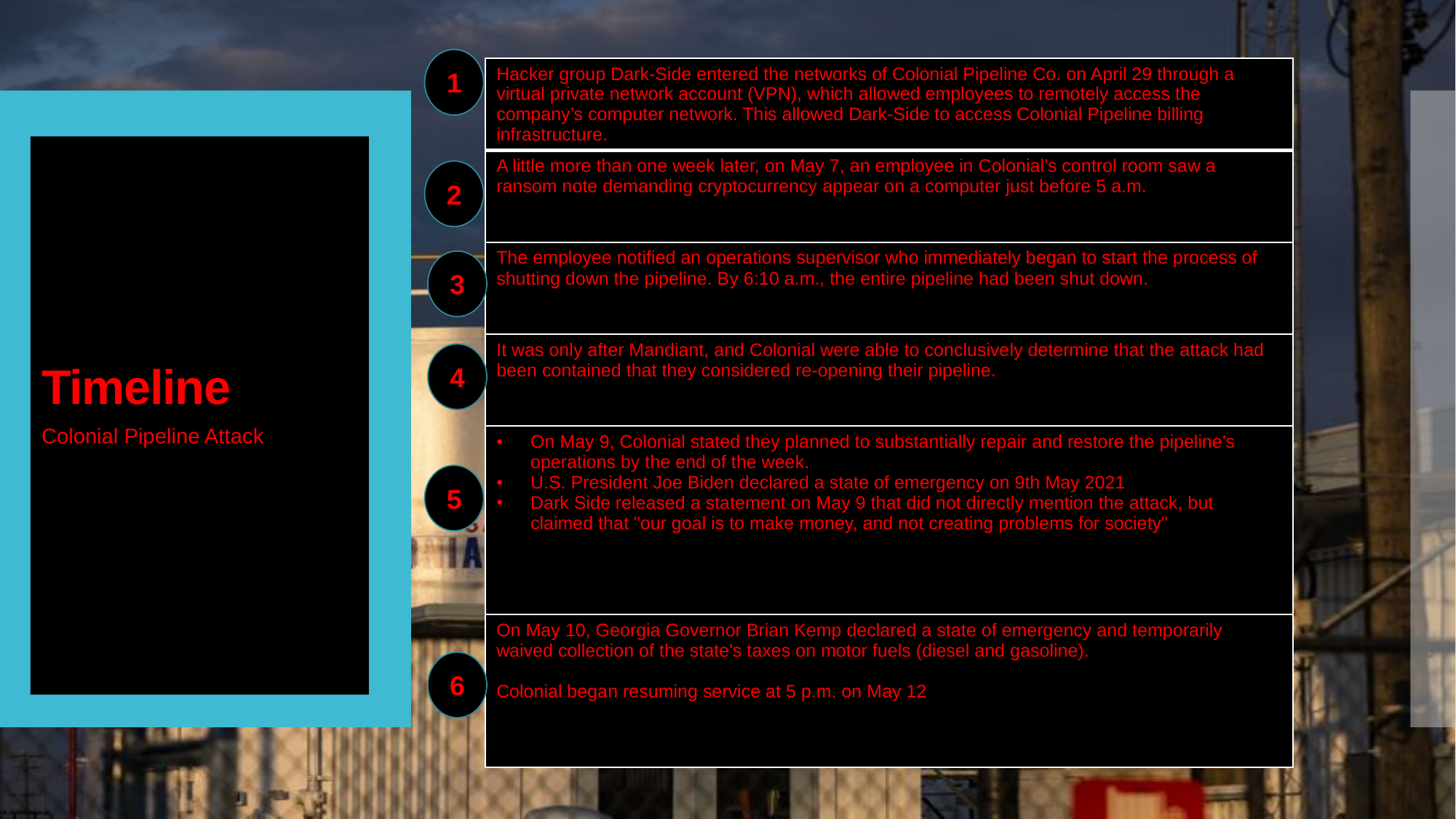

1
| Hacker group Dark-Side entered the networks of Colonial Pipeline Co. on April 29 through a virtual private network account (VPN), which allowed employees to remotely access the company’s computer network. This allowed Dark-Side to access Colonial Pipeline billing infrastructure. |
| --- |
| A little more than one week later, on May 7, an employee in Colonial’s control room saw a ransom note demanding cryptocurrency appear on a computer just before 5 a.m. |
| The employee notified an operations supervisor who immediately began to start the process of shutting down the pipeline. By 6:10 a.m., the entire pipeline had been shut down. |
| It was only after Mandiant, and Colonial were able to conclusively determine that the attack had been contained that they considered re-opening their pipeline. |
| On May 9, Colonial stated they planned to substantially repair and restore the pipeline's operations by the end of the week. U.S. President Joe Biden declared a state of emergency on 9th May 2021 Dark Side released a statement on May 9 that did not directly mention the attack, but claimed that "our goal is to make money, and not creating problems for society" |
| On May 10, Georgia Governor Brian Kemp declared a state of emergency and temporarily waived collection of the state's taxes on motor fuels (diesel and gasoline). Colonial began resuming service at 5 p.m. on May 12 |
# Timeline
2
3
4
Colonial Pipeline Attack
5
6